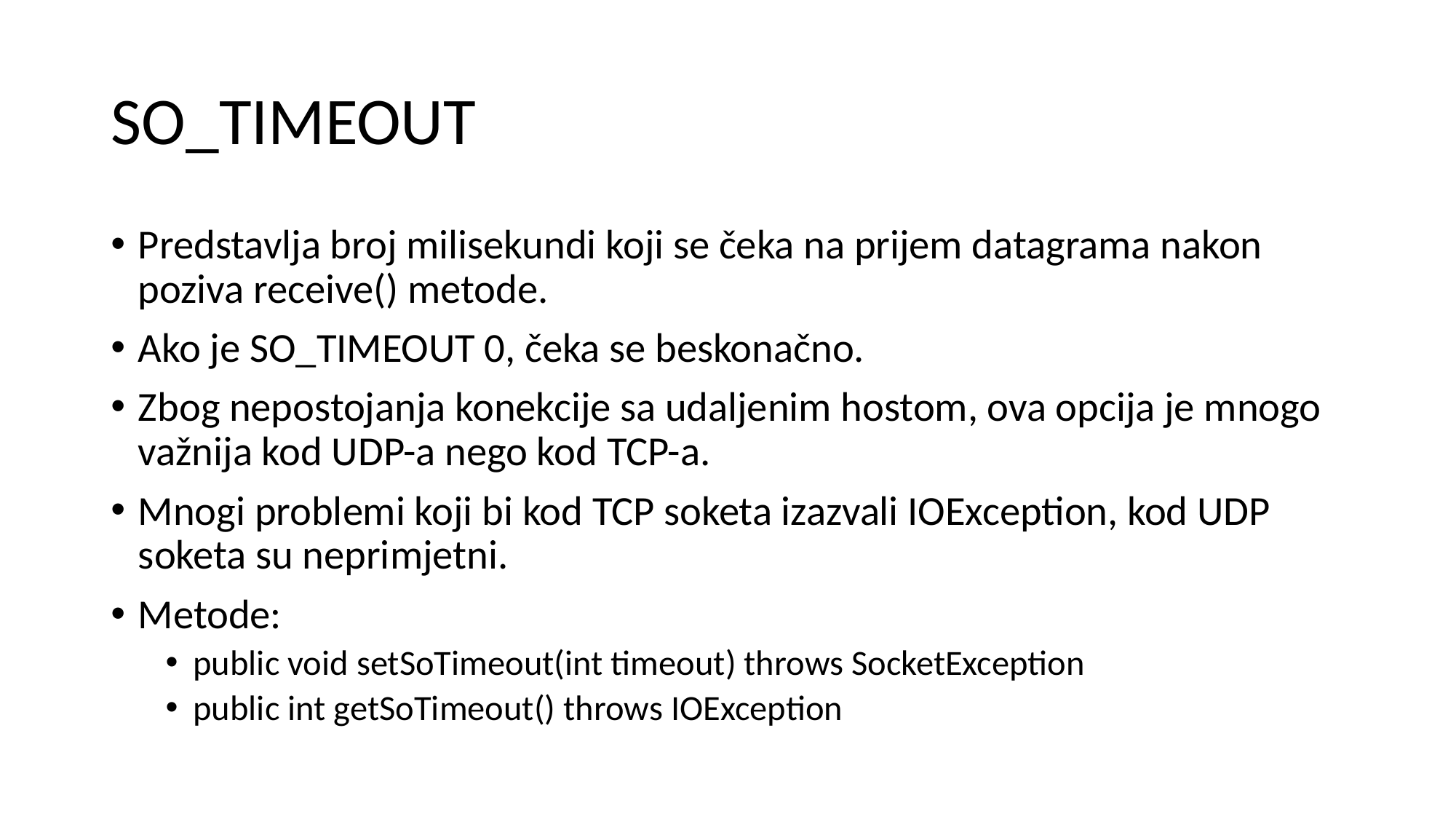

# SO_TIMEOUT
Predstavlja broj milisekundi koji se čeka na prijem datagrama nakon poziva receive() metode.
Ako je SO_TIMEOUT 0, čeka se beskonačno.
Zbog nepostojanja konekcije sa udaljenim hostom, ova opcija je mnogo važnija kod UDP-a nego kod TCP-a.
Mnogi problemi koji bi kod TCP soketa izazvali IOException, kod UDP soketa su neprimjetni.
Metode:
public void setSoTimeout(int timeout) throws SocketException
public int getSoTimeout() throws IOException